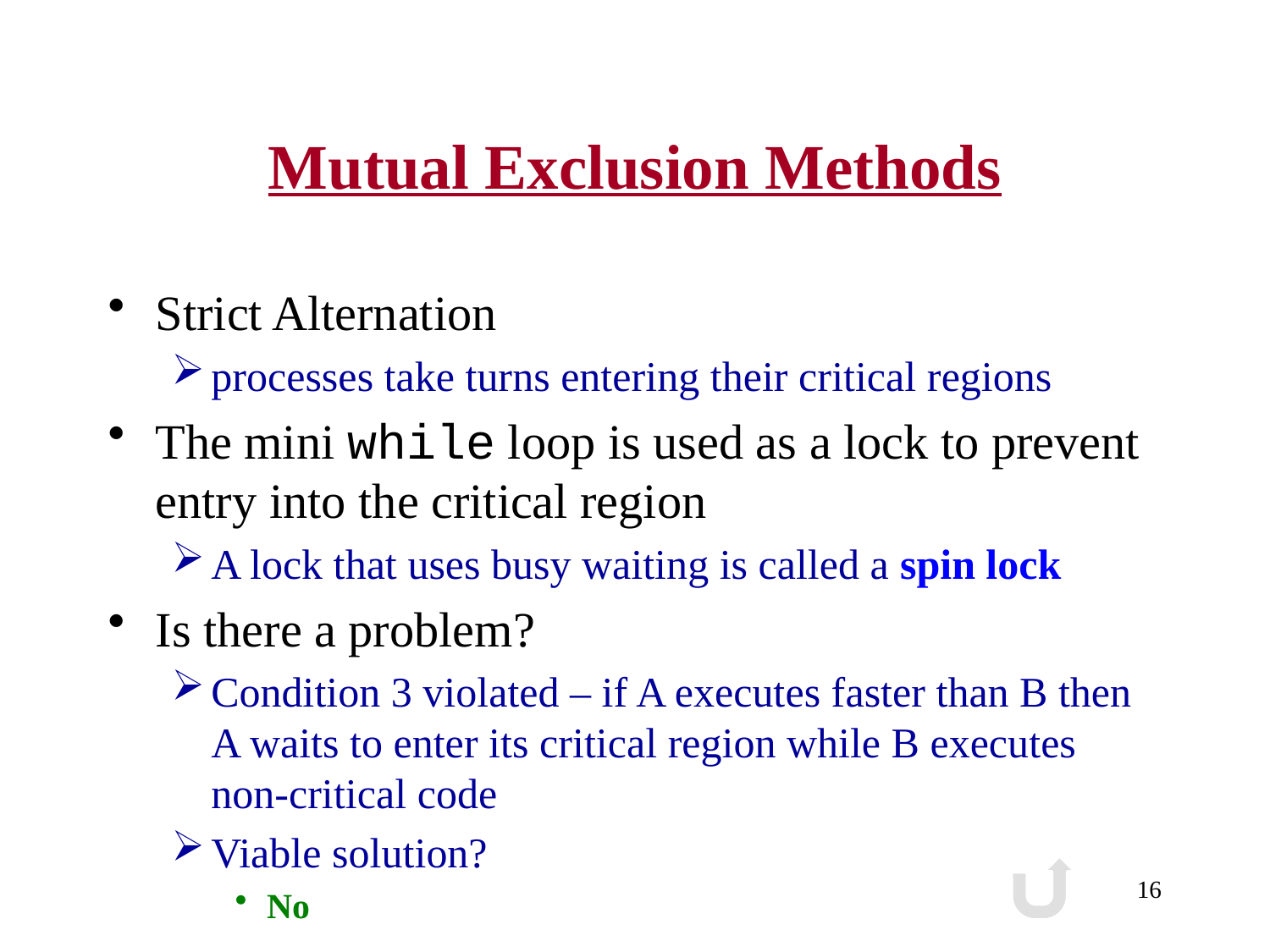

# Mutual Exclusion Methods
Strict Alternation
processes take turns entering their critical regions
The mini while loop is used as a lock to prevent entry into the critical region
A lock that uses busy waiting is called a spin lock
Is there a problem?
Condition 3 violated – if A executes faster than B then A waits to enter its critical region while B executes non-critical code
Viable solution?
No

16